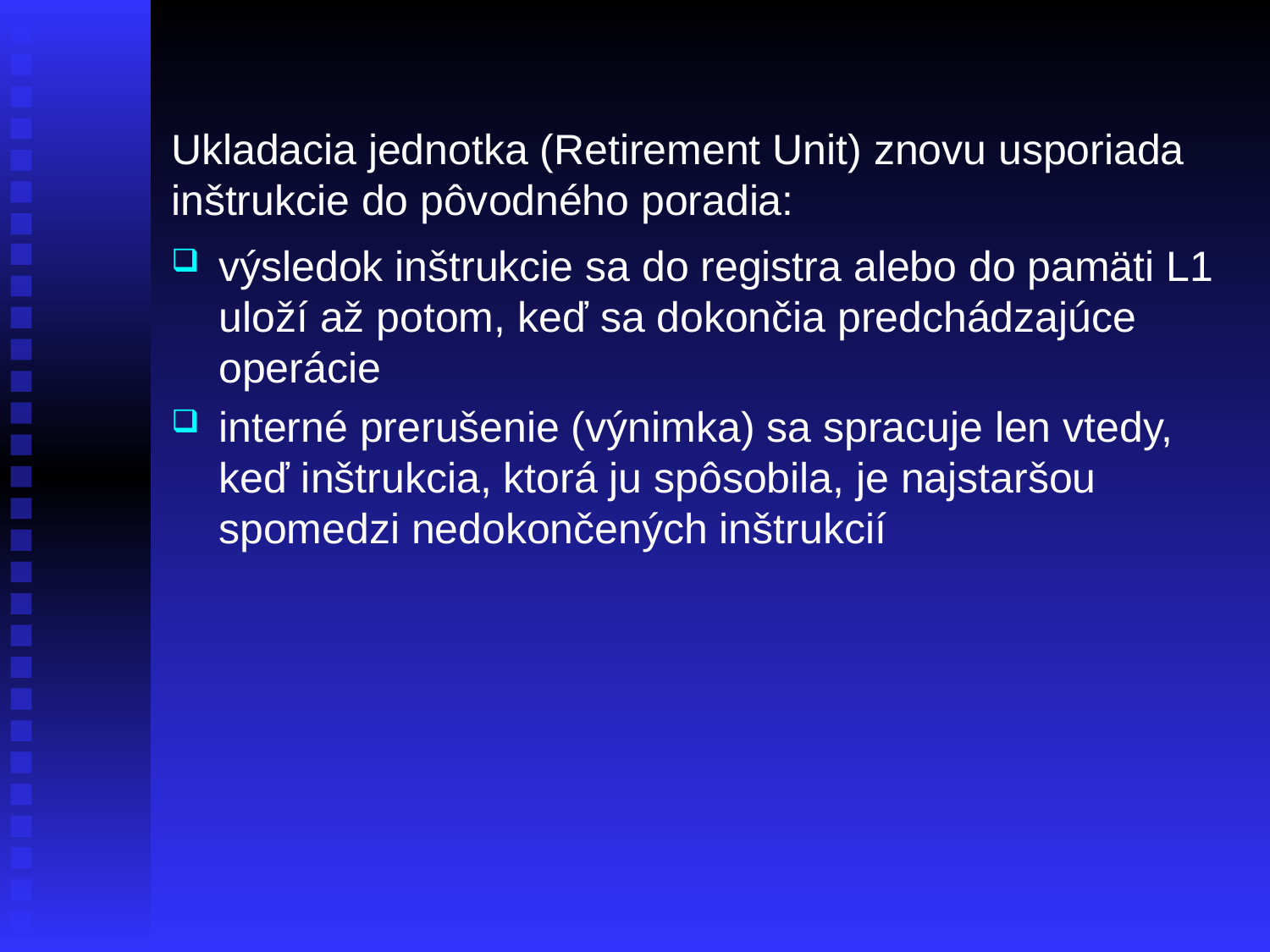

Ukladacia jednotka (Retirement Unit) znovu usporiada inštrukcie do pôvodného poradia:
výsledok inštrukcie sa do registra alebo do pamäti L1 uloží až potom, keď sa dokončia predchádzajúce operácie
interné prerušenie (výnimka) sa spracuje len vtedy, keď inštrukcia, ktorá ju spôsobila, je najstaršou spomedzi nedokončených inštrukcií